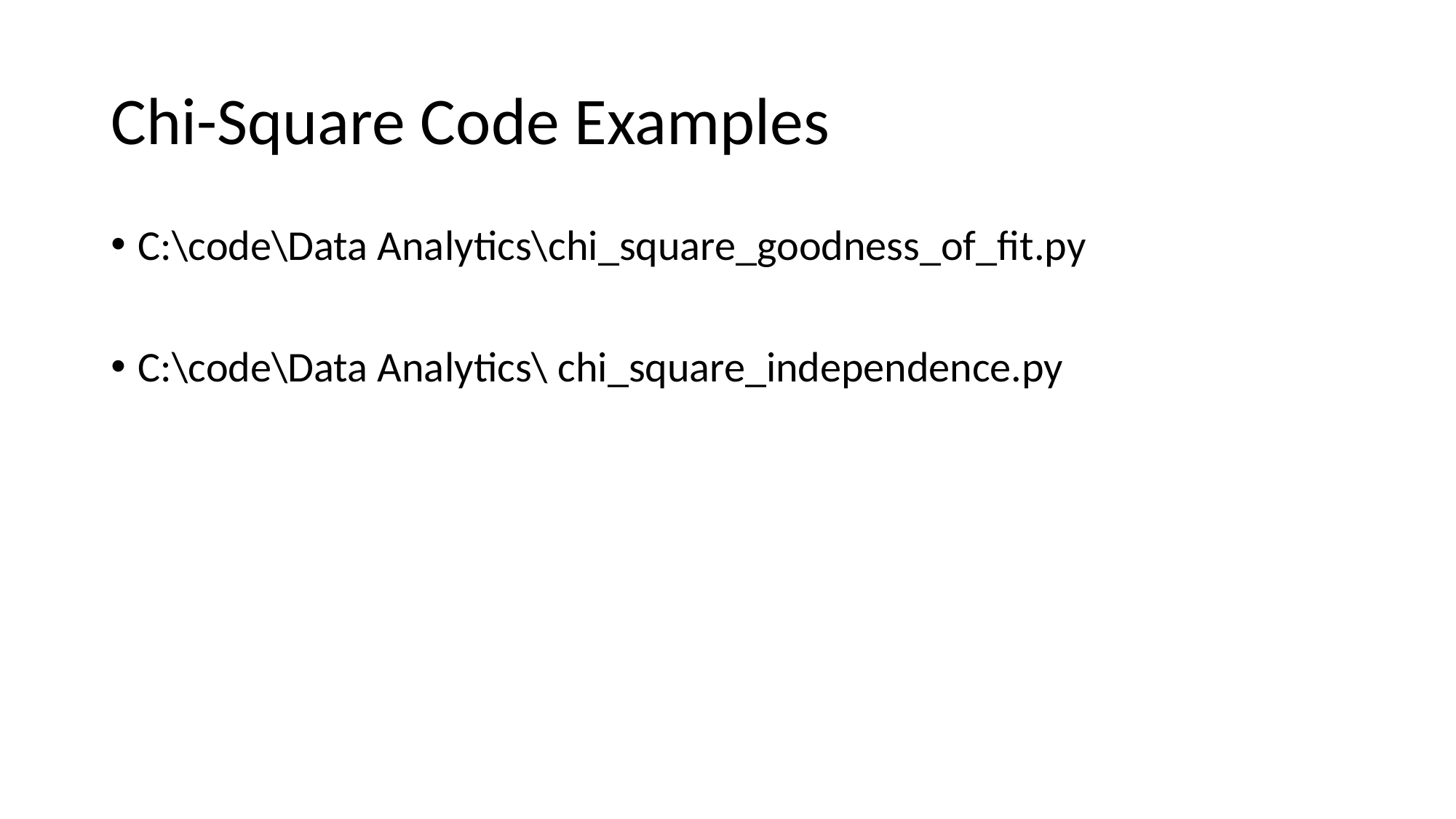

# Chi-Square Code Examples
C:\code\Data Analytics\chi_square_goodness_of_fit.py

C:\code\Data Analytics\ chi_square_independence.py